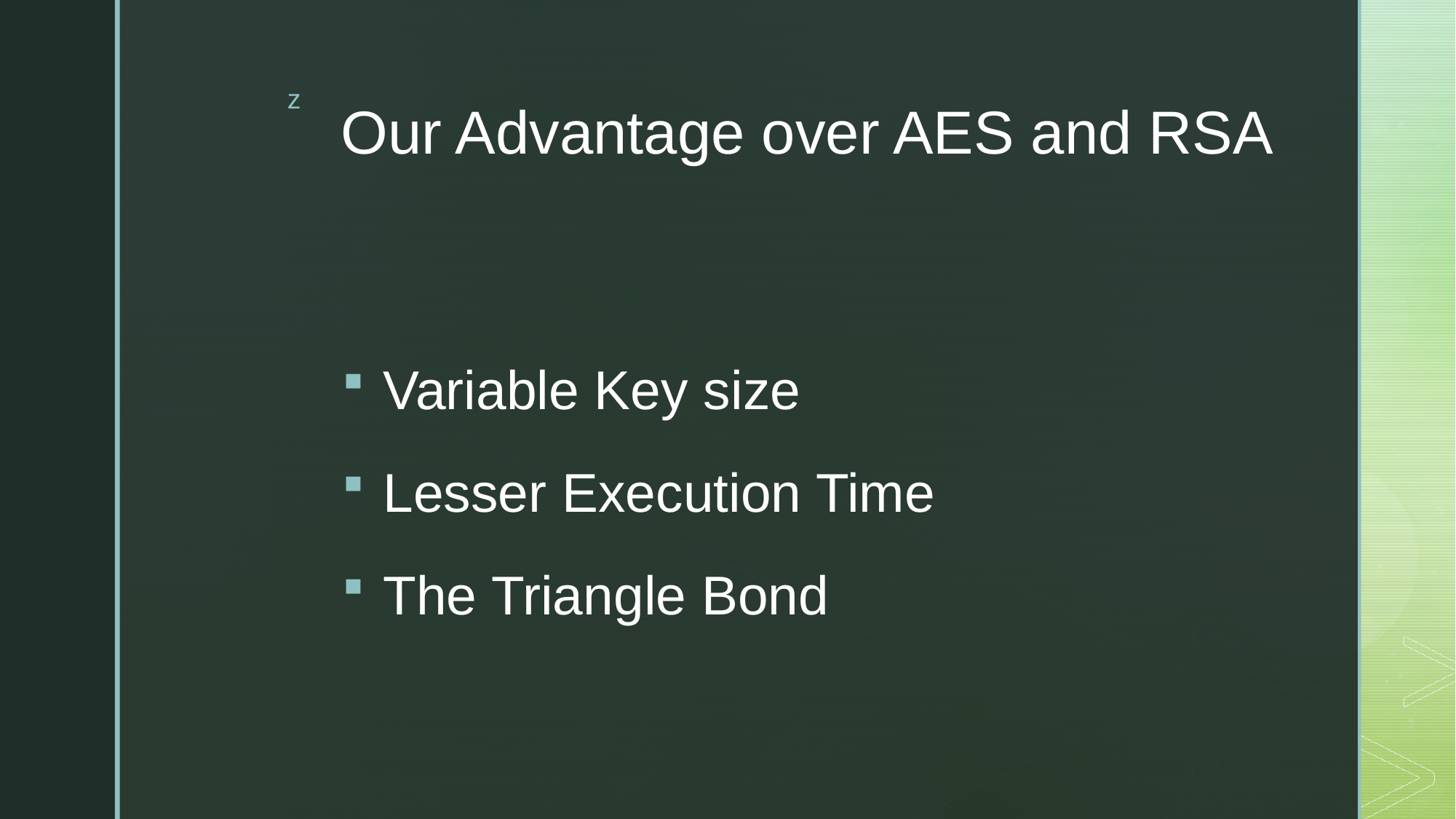

# Our Advantage over AES and RSA
Variable Key size
Lesser Execution Time
The Triangle Bond